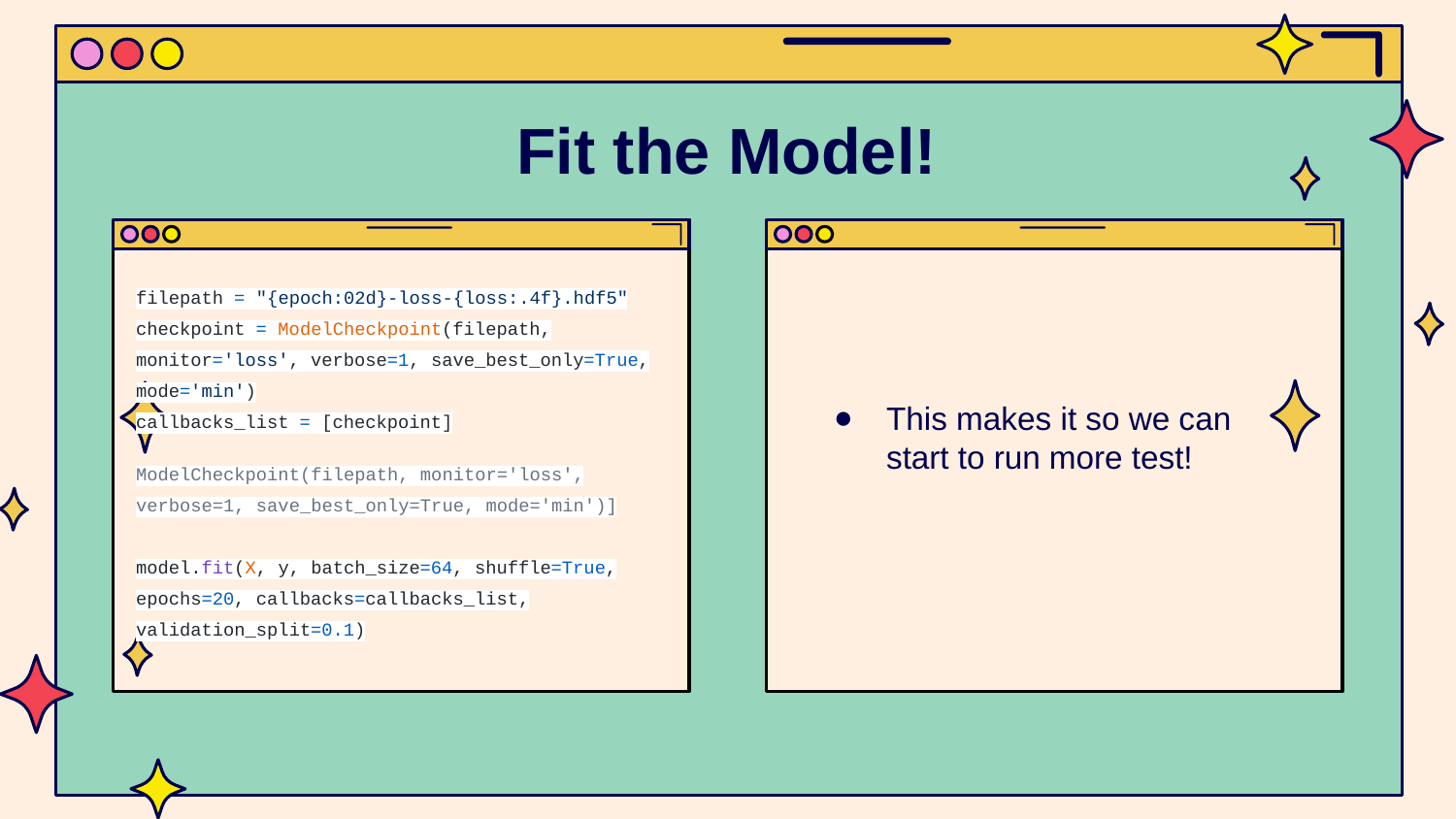

# Fit the Model!
filepath = "{epoch:02d}-loss-{loss:.4f}.hdf5"
checkpoint = ModelCheckpoint(filepath, monitor='loss', verbose=1, save_best_only=True, mode='min')
callbacks_list = [checkpoint]

ModelCheckpoint(filepath, monitor='loss', verbose=1, save_best_only=True, mode='min')]

model.fit(X, y, batch_size=64, shuffle=True, epochs=20, callbacks=callbacks_list, validation_split=0.1)

This makes it so we can start to run more test!